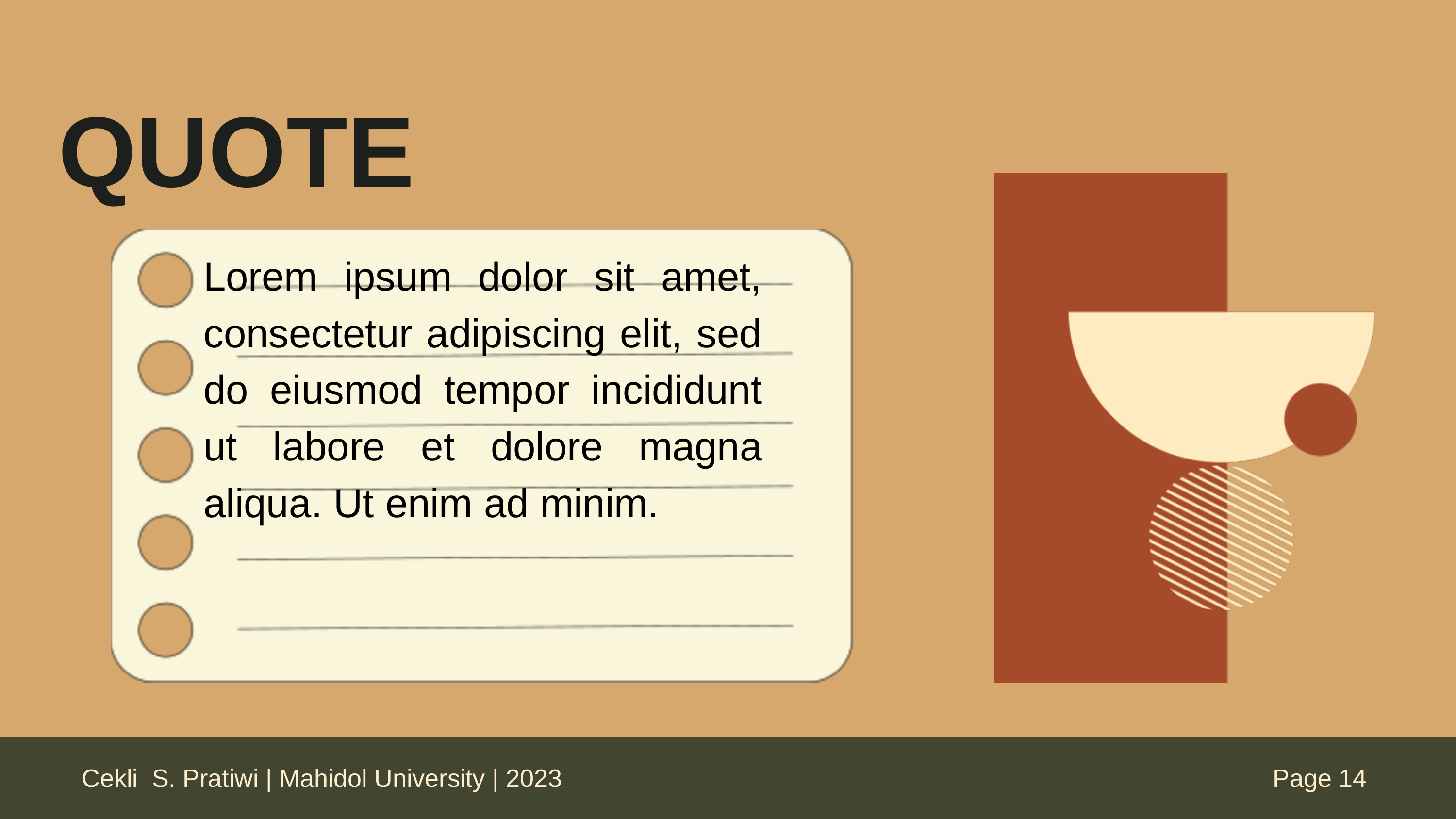

QUOTE

Lorem ipsum dolor sit amet, consectetur adipiscing elit, sed do eiusmod tempor incididunt ut labore et dolore magna aliqua. Ut enim ad minim.

Cekli  S. Pratiwi | Mahidol University | 2023
Page 14